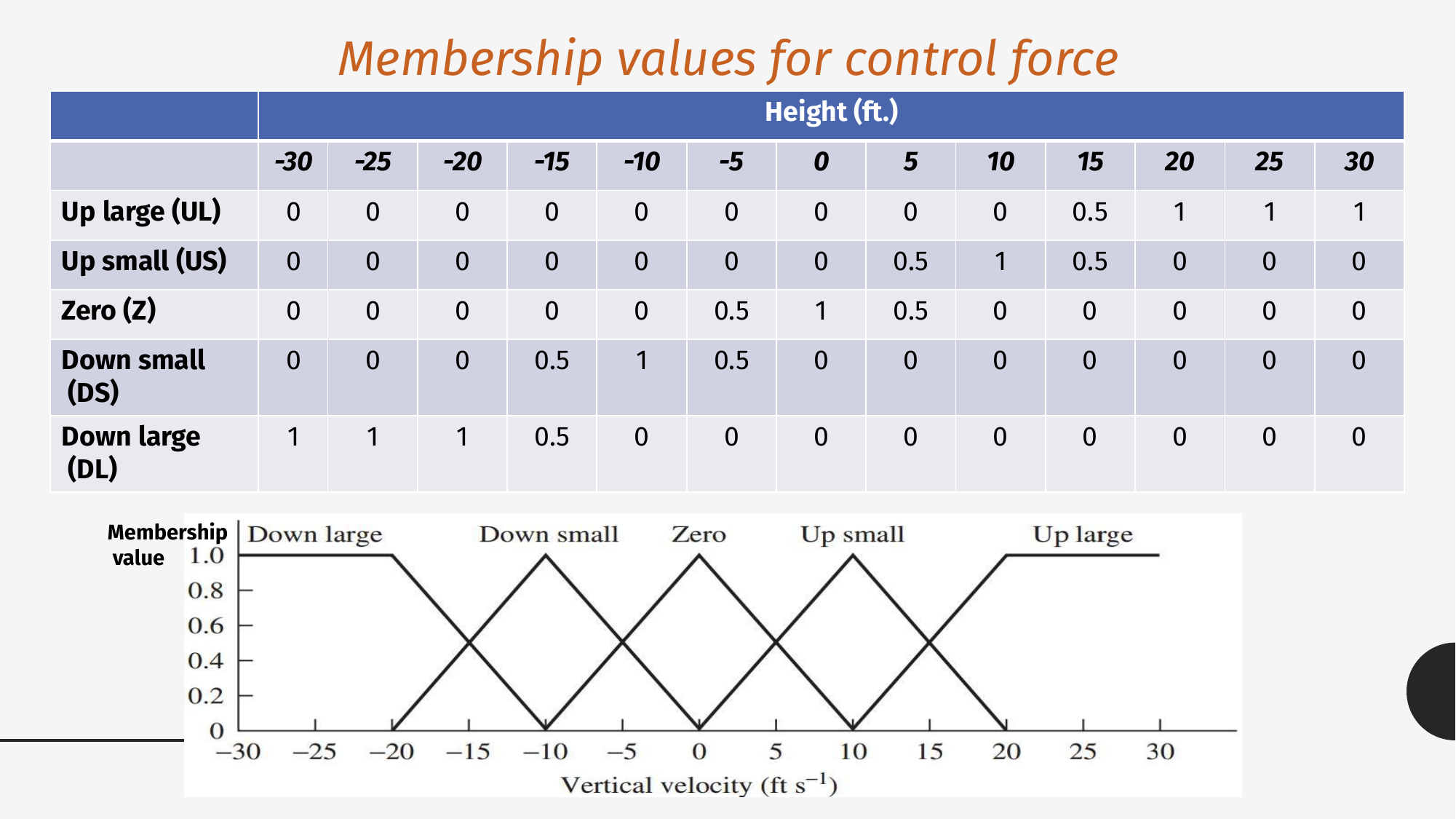

# Membership values for control force
|  | Height (ft.) |  |  |  |  |  |  |  |  |  |  |  |  |
| --- | --- | --- | --- | --- | --- | --- | --- | --- | --- | --- | --- | --- | --- |
|  | -30 | -25 | -20 | -15 | -10 | -5 | 0 | 5 | 10 | 15 | 20 | 25 | 30 |
| Up large (UL) | 0 | 0 | 0 | 0 | 0 | 0 | 0 | 0 | 0 | 0.5 | 1 | 1 | 1 |
| Up small (US) | 0 | 0 | 0 | 0 | 0 | 0 | 0 | 0.5 | 1 | 0.5 | 0 | 0 | 0 |
| Zero (Z) | 0 | 0 | 0 | 0 | 0 | 0.5 | 1 | 0.5 | 0 | 0 | 0 | 0 | 0 |
| Down small (DS) | 0 | 0 | 0 | 0.5 | 1 | 0.5 | 0 | 0 | 0 | 0 | 0 | 0 | 0 |
| Down large (DL) | 1 | 1 | 1 | 0.5 | 0 | 0 | 0 | 0 | 0 | 0 | 0 | 0 | 0 |

Membership  value